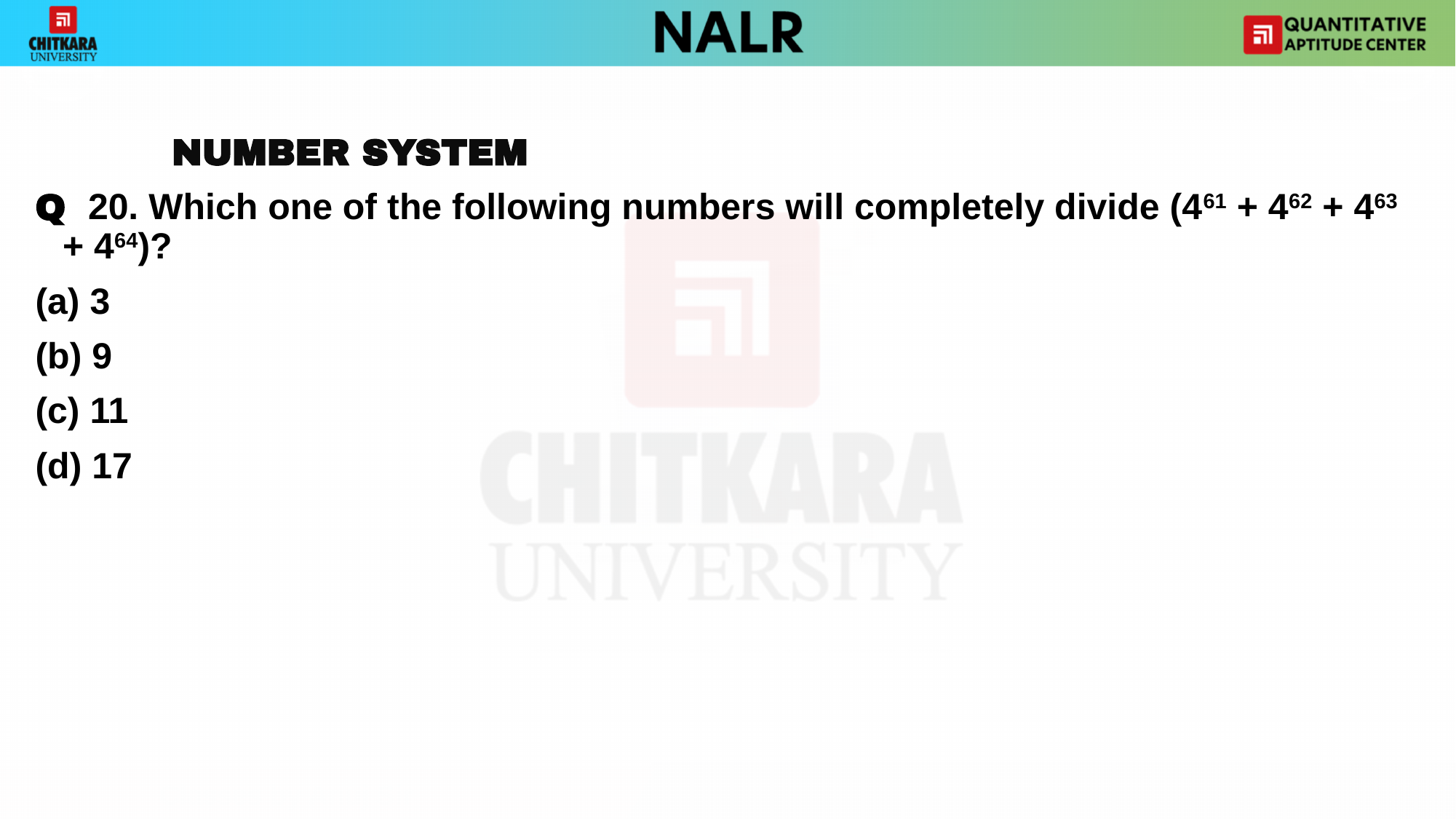

NUMBER SYSTEM
Q  20. Which one of the following numbers will completely divide (461 + 462 + 463 + 464)?
3
(b) 9
(c) 11
(d) 17